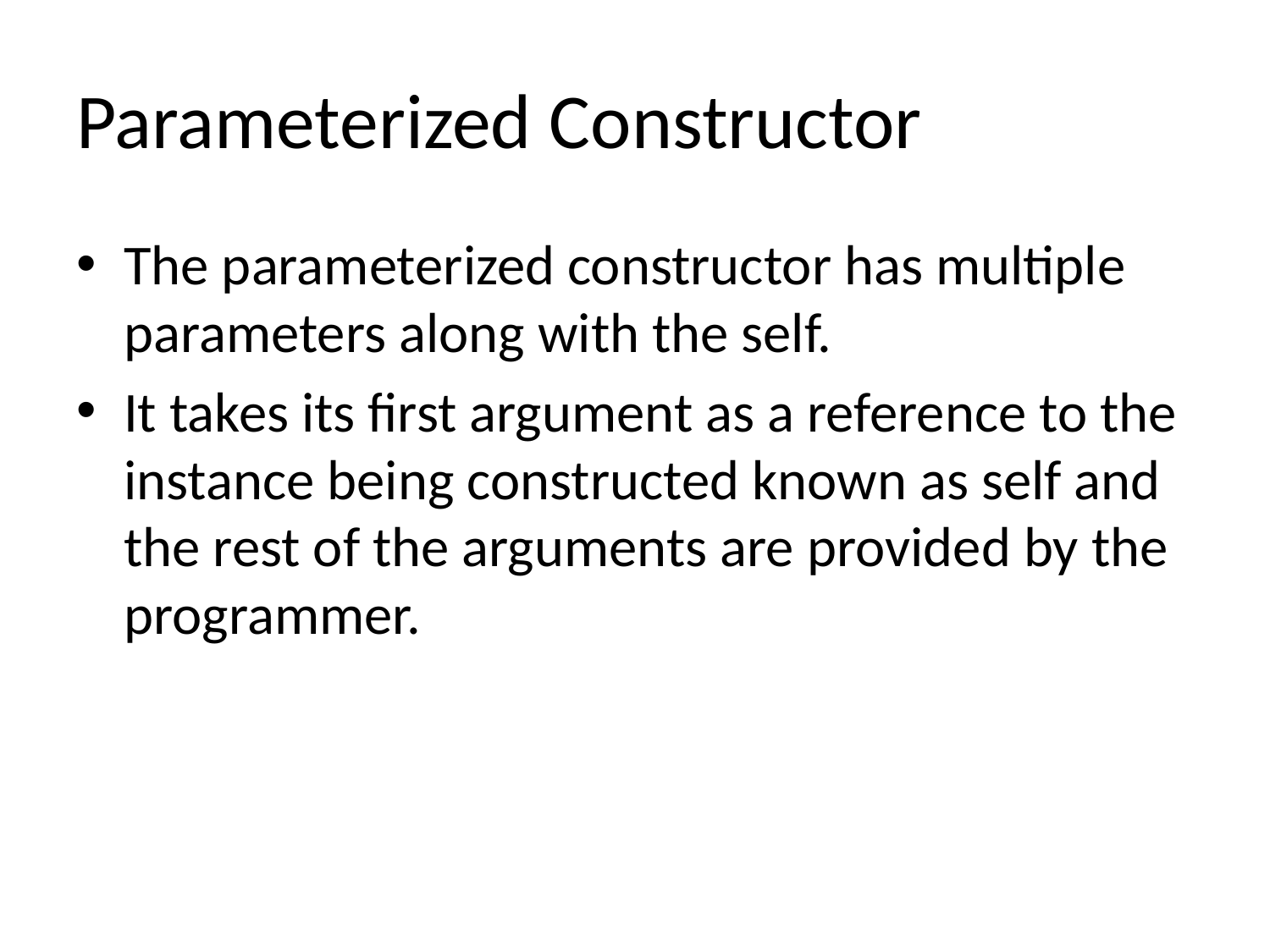

# Parameterized Constructor
The parameterized constructor has multiple parameters along with the self.
It takes its first argument as a reference to the instance being constructed known as self and the rest of the arguments are provided by the programmer.